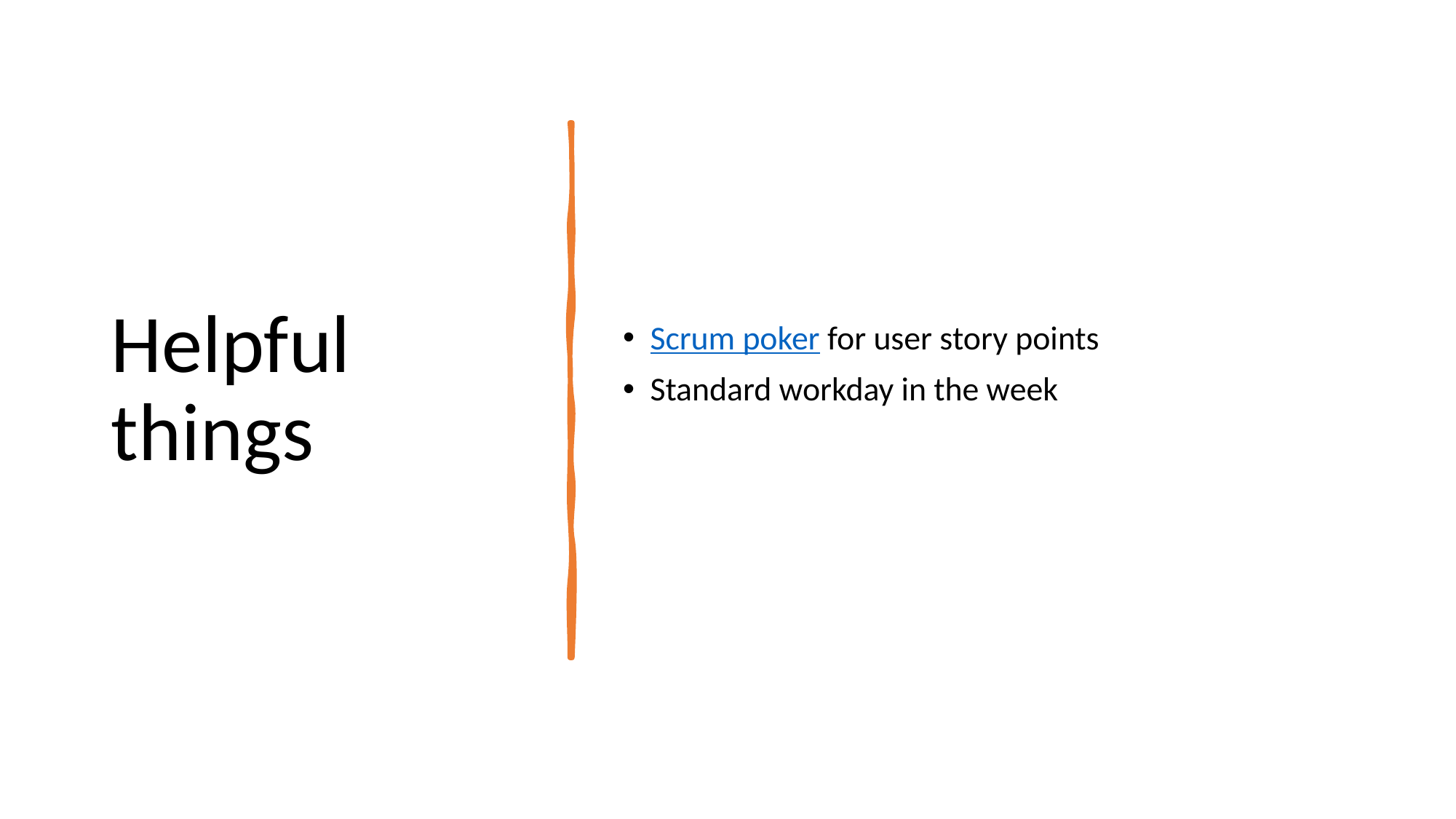

# Helpful things
Scrum poker for user story points
Standard workday in the week